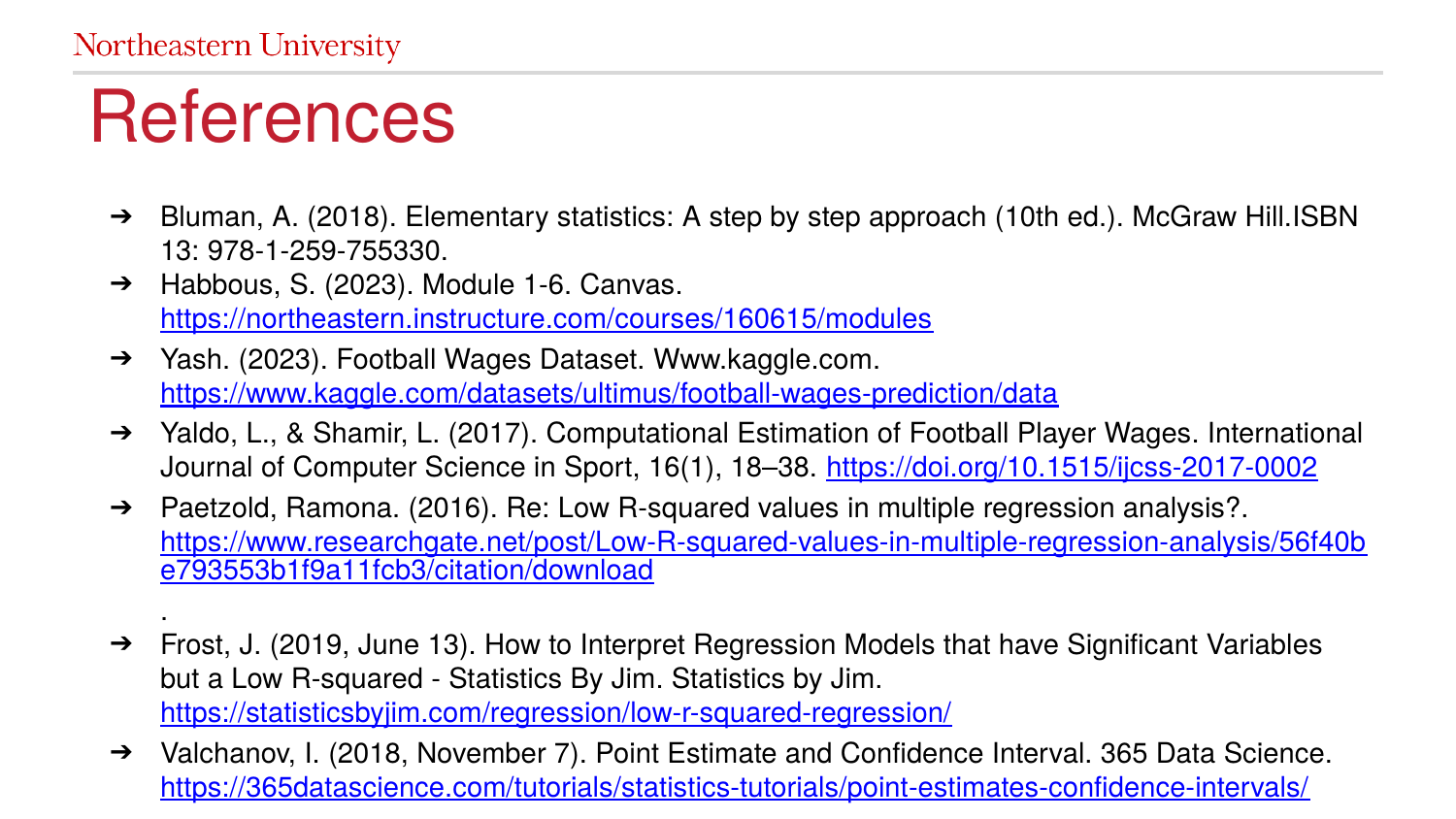

# References
Bluman, A. (2018). Elementary statistics: A step by step approach (10th ed.). McGraw Hill.ISBN 13: 978-1-259-755330.
Habbous, S. (2023). Module 1-6. Canvas. https://northeastern.instructure.com/courses/160615/modules
Yash. (2023). Football Wages Dataset. Www.kaggle.com. https://www.kaggle.com/datasets/ultimus/football-wages-prediction/data
Yaldo, L., & Shamir, L. (2017). Computational Estimation of Football Player Wages. International Journal of Computer Science in Sport, 16(1), 18–38. https://doi.org/10.1515/ijcss-2017-0002
Paetzold, Ramona. (2016). Re: Low R-squared values in multiple regression analysis?. https://www.researchgate.net/post/Low-R-squared-values-in-multiple-regression-analysis/56f40be793553b1f9a11fcb3/citation/download.
Frost, J. (2019, June 13). How to Interpret Regression Models that have Significant Variables but a Low R-squared - Statistics By Jim. Statistics by Jim. https://statisticsbyjim.com/regression/low-r-squared-regression/
Valchanov, I. (2018, November 7). Point Estimate and Confidence Interval. 365 Data Science. https://365datascience.com/tutorials/statistics-tutorials/point-estimates-confidence-intervals/